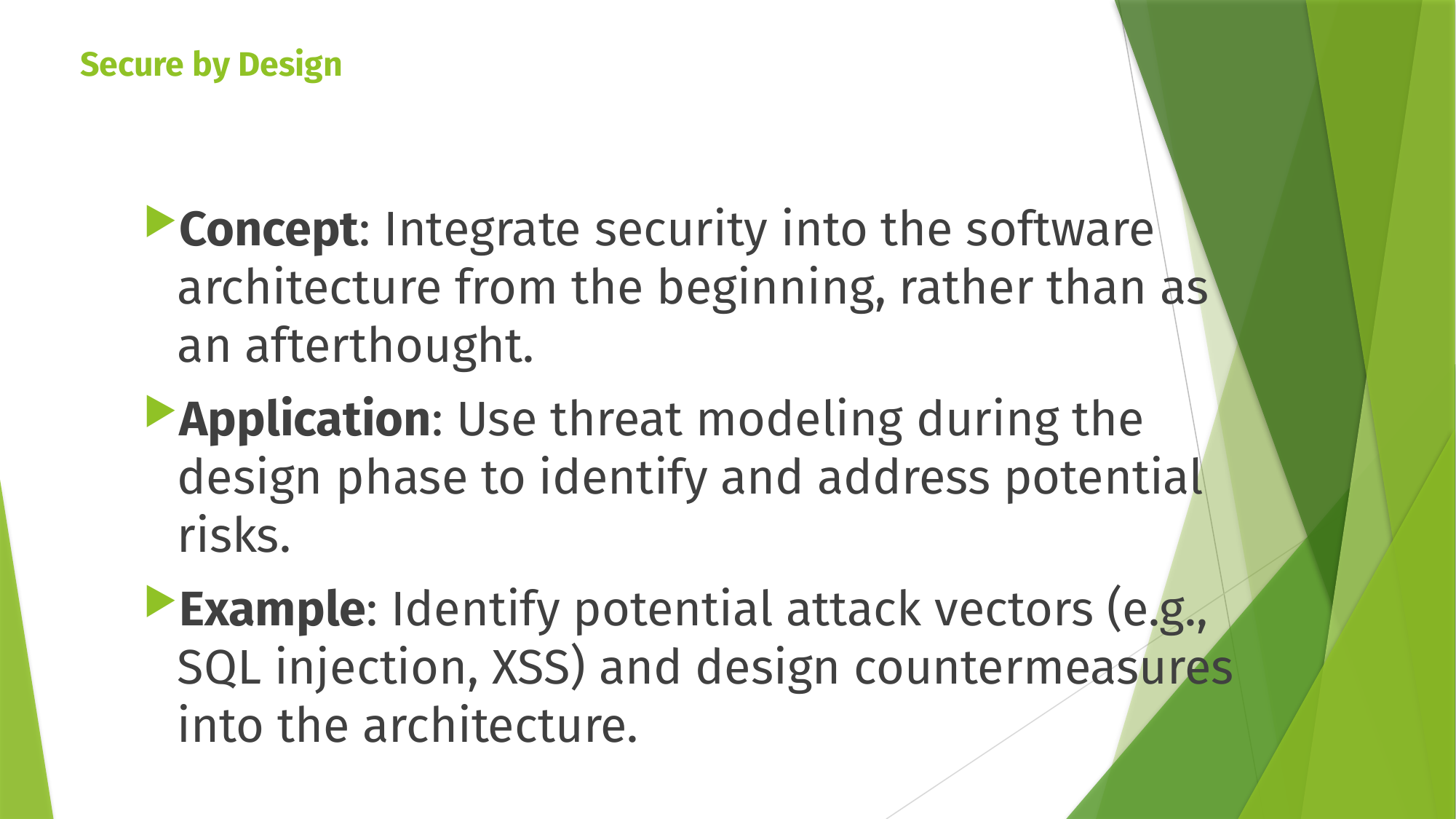

# Secure by Design

Concept: Integrate security into the software architecture from the beginning, rather than as an afterthought.
Application: Use threat modeling during the design phase to identify and address potential risks.
Example: Identify potential attack vectors (e.g., SQL injection, XSS) and design countermeasures into the architecture.